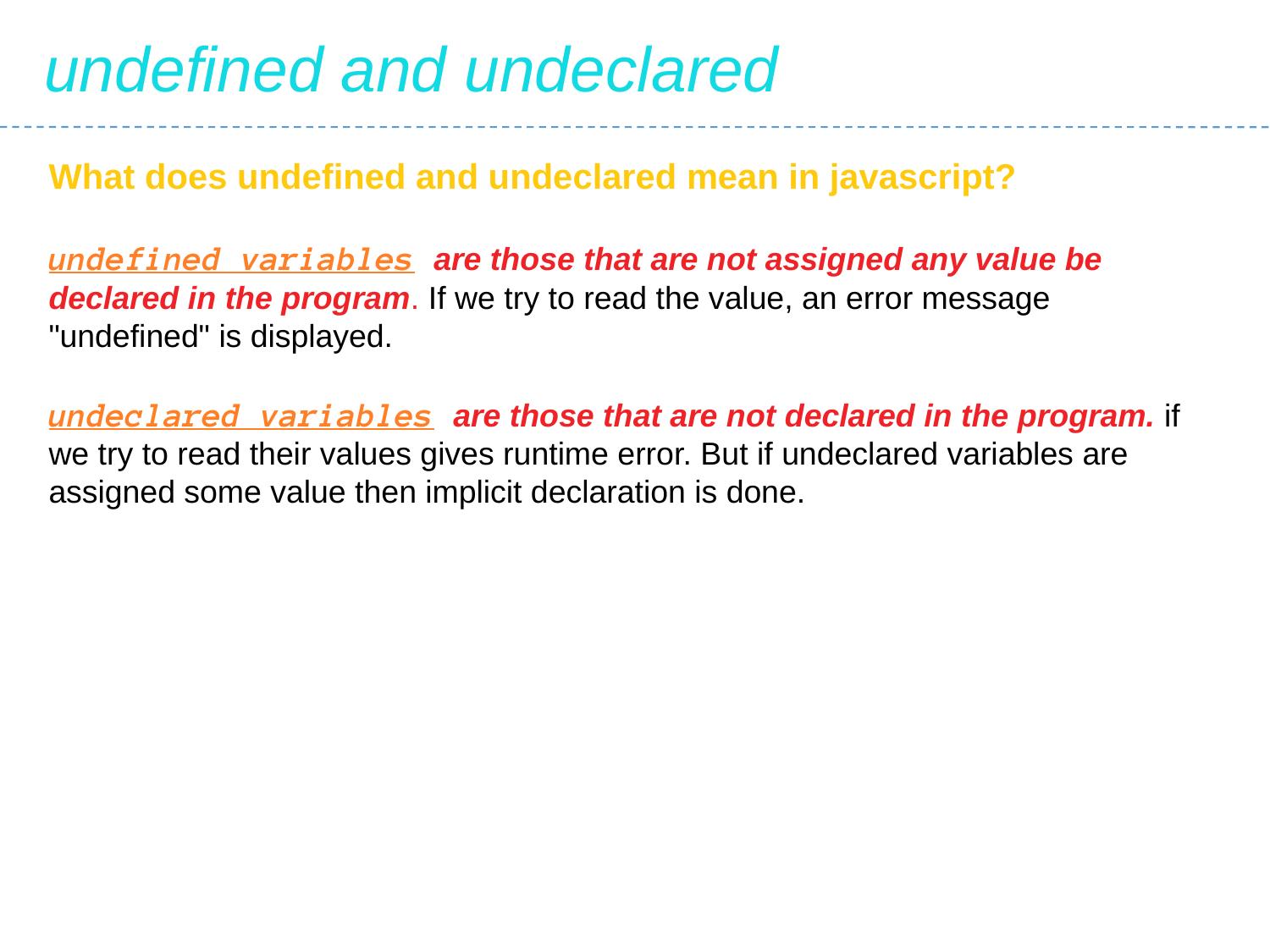

undefined and undeclared
What does undefined and undeclared mean in javascript?

undefined variables are those that are not assigned any value be declared in the program. If we try to read the value, an error message "undefined" is displayed.

undeclared variables are those that are not declared in the program. if we try to read their values gives runtime error. But if undeclared variables are assigned some value then implicit declaration is done.